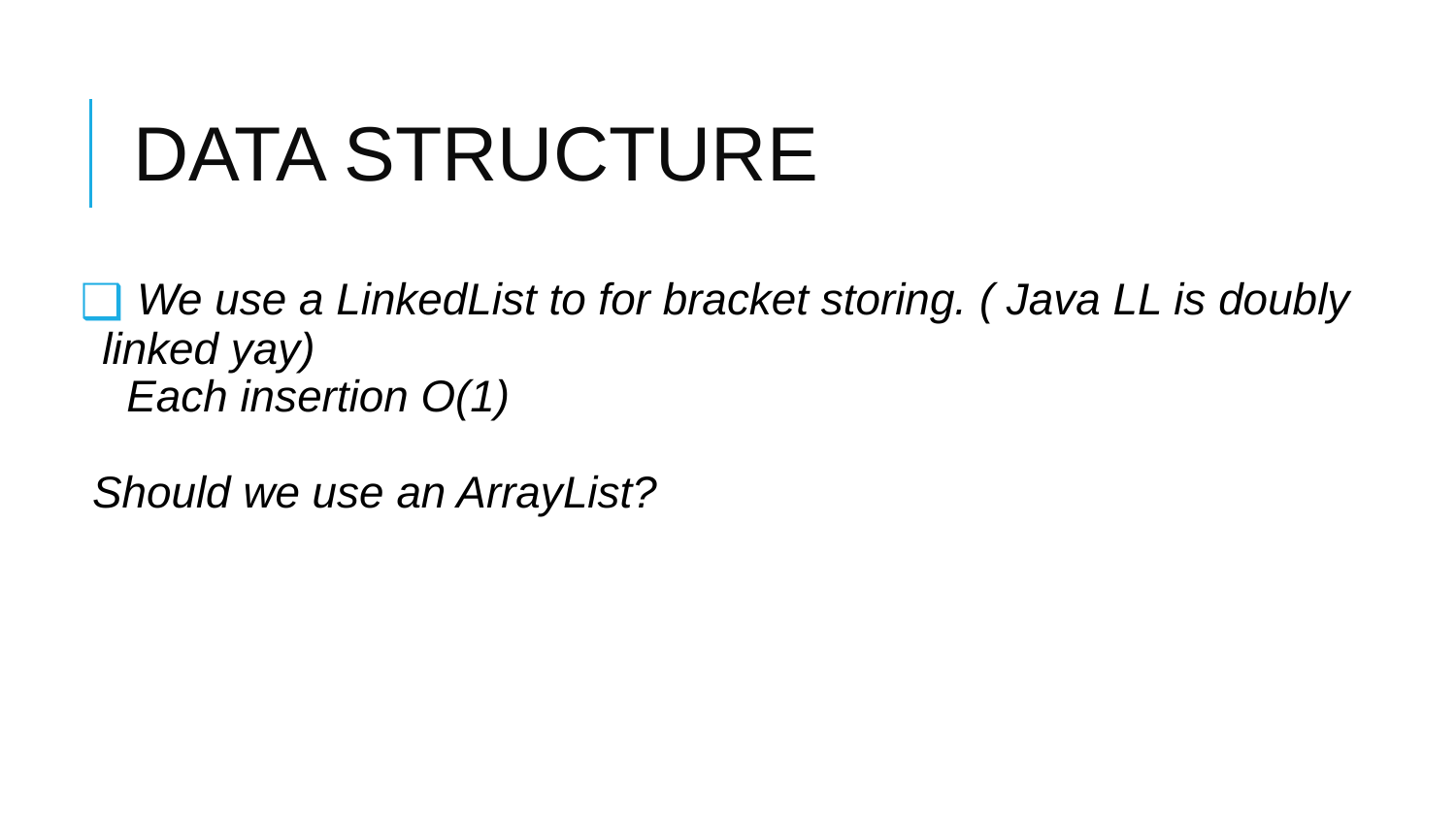

# DATA STRUCTURE
 We use a LinkedList to for bracket storing. ( Java LL is doubly linked yay)
Each insertion O(1)

 Should we use an ArrayList?